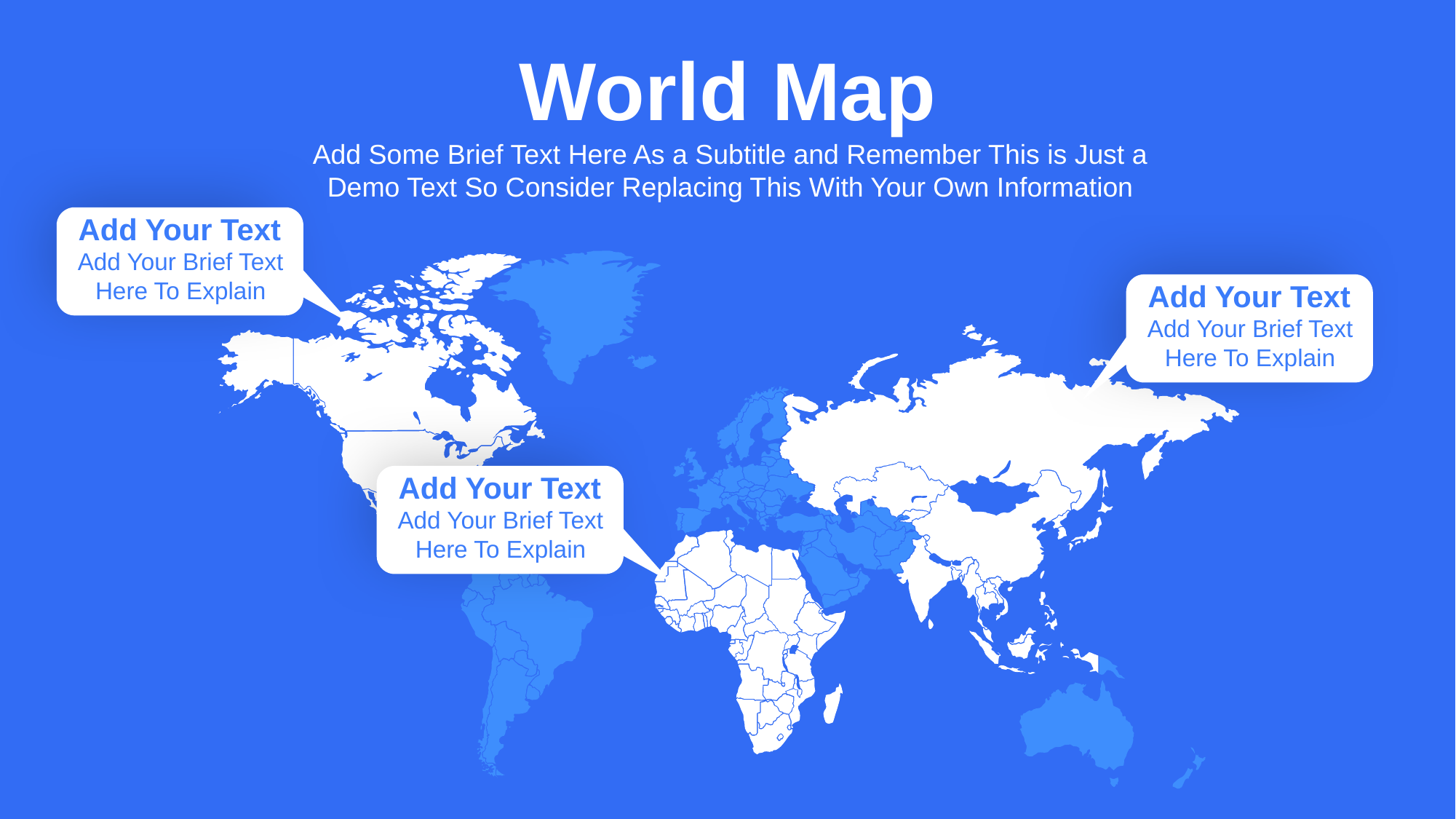

World Map
Add Some Brief Text Here As a Subtitle and Remember This is Just a Demo Text So Consider Replacing This With Your Own Information

Add Your Text
Add Your Brief Text Here To Explain

Add Your Text
Add Your Brief Text Here To Explain

Add Your Text
Add Your Brief Text Here To Explain